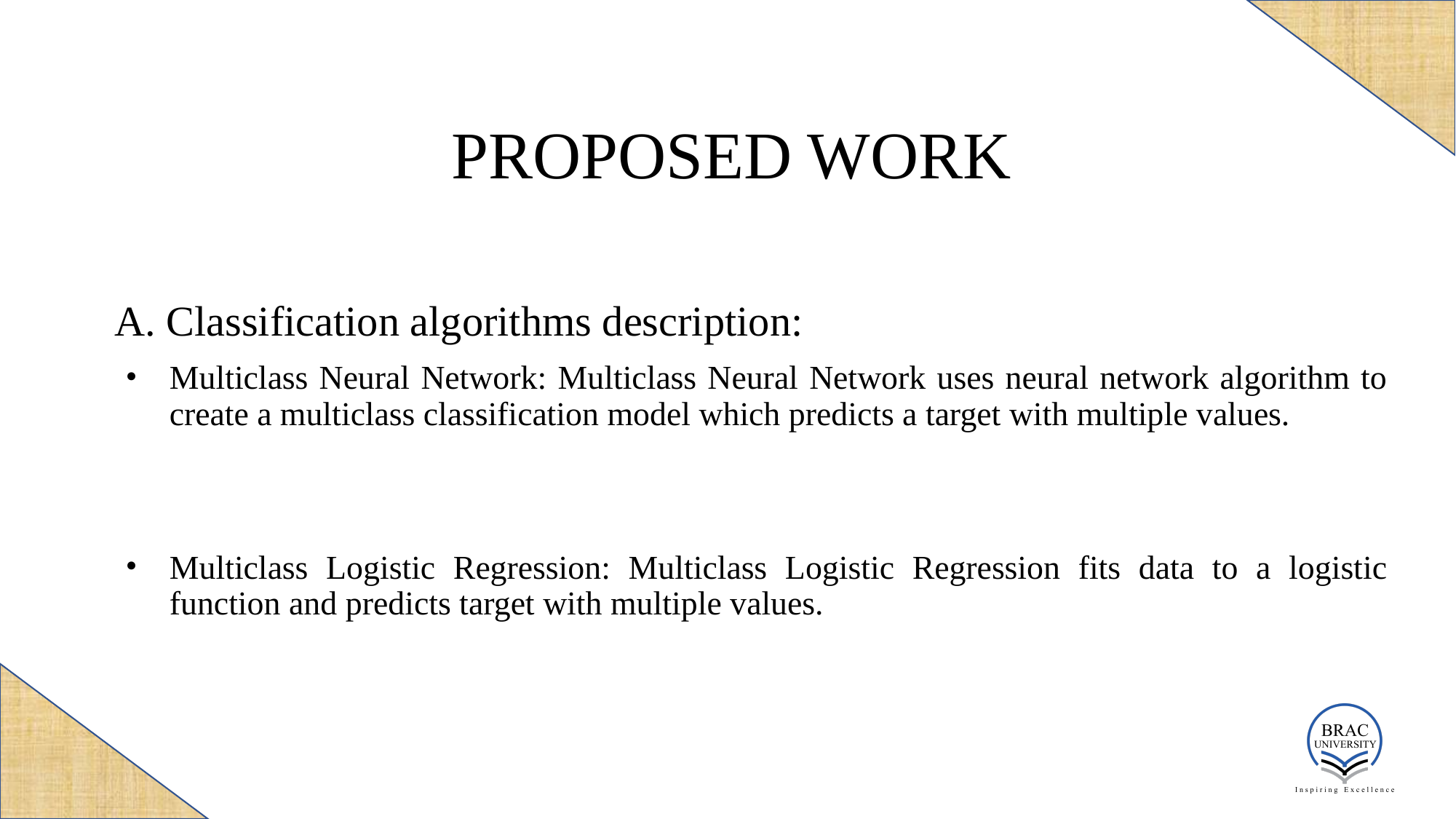

# PROPOSED WORK
A. Classification algorithms description:
Multiclass Neural Network: Multiclass Neural Network uses neural network algorithm to create a multiclass classification model which predicts a target with multiple values.

Multiclass Logistic Regression: Multiclass Logistic Regression fits data to a logistic function and predicts target with multiple values.